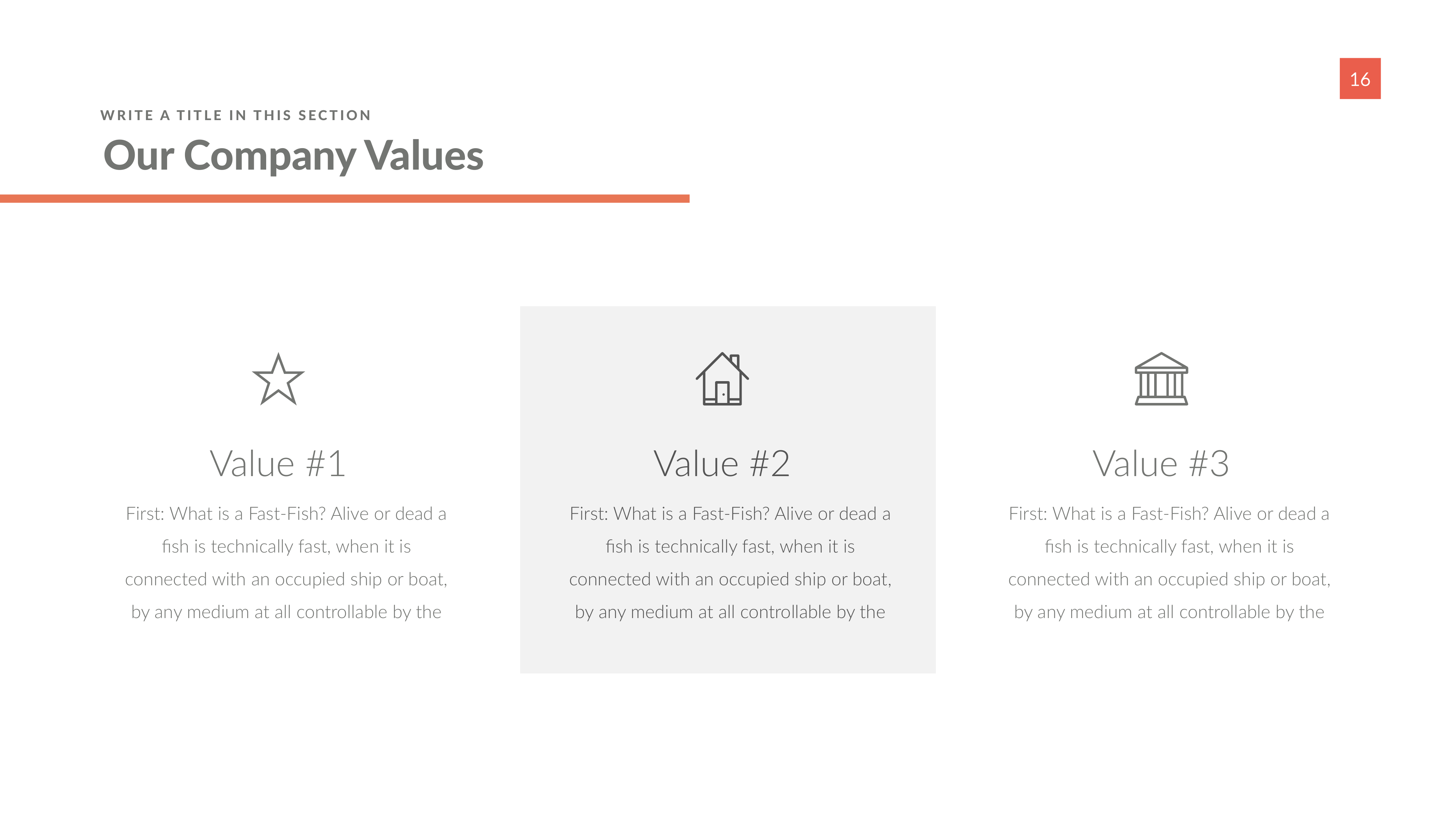

WRITE A TITLE IN THIS SECTION
Our Company Values

Value #1
Value #2
Value #3
First: What is a Fast-Fish? Alive or dead a fish is technically fast, when it is connected with an occupied ship or boat, by any medium at all controllable by the
First: What is a Fast-Fish? Alive or dead a fish is technically fast, when it is connected with an occupied ship or boat, by any medium at all controllable by the
First: What is a Fast-Fish? Alive or dead a fish is technically fast, when it is connected with an occupied ship or boat, by any medium at all controllable by the